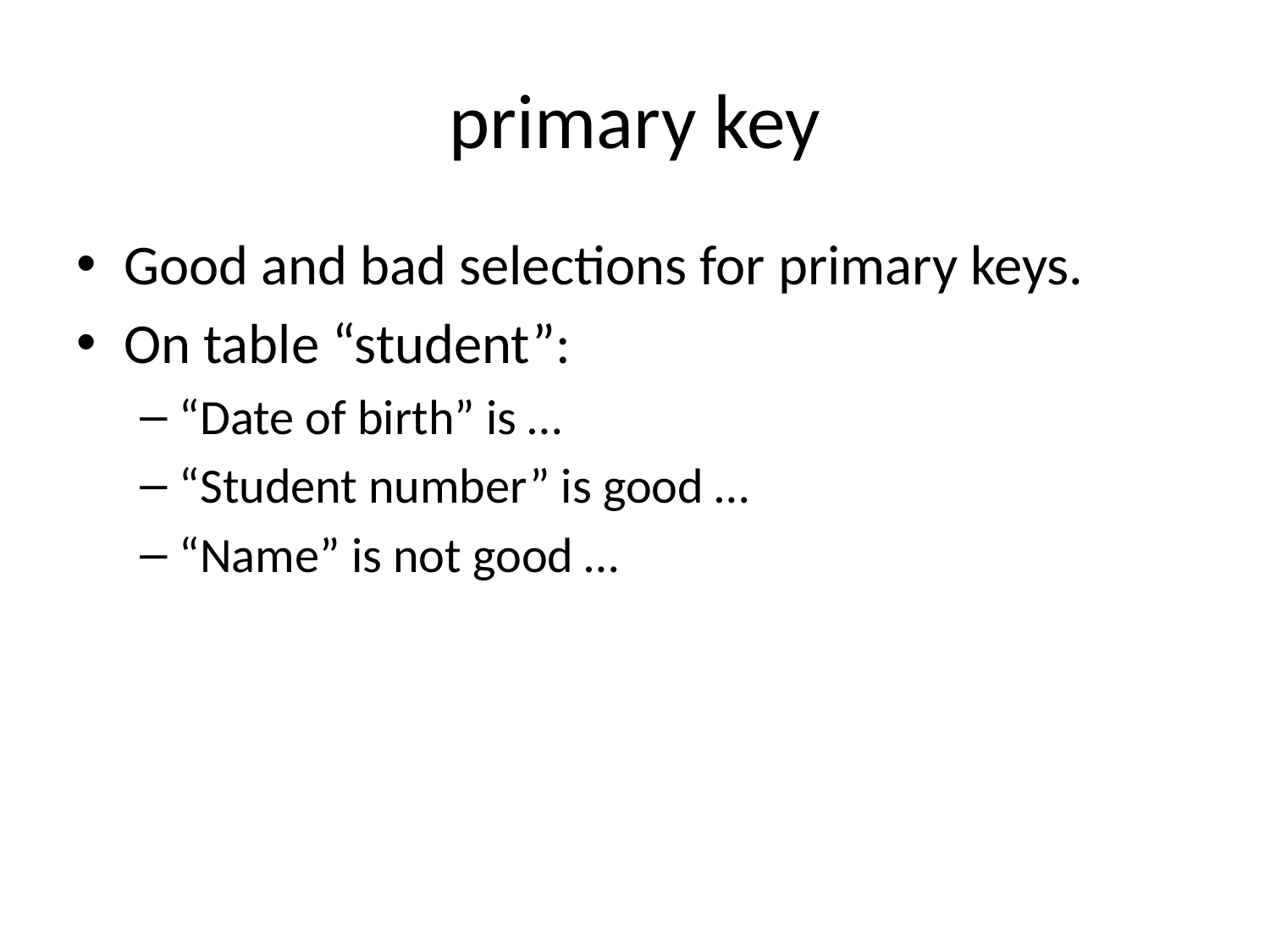

# primary key
Good and bad selections for primary keys.
On table “student”:
“Date of birth” is …
“Student number” is good …
“Name” is not good …